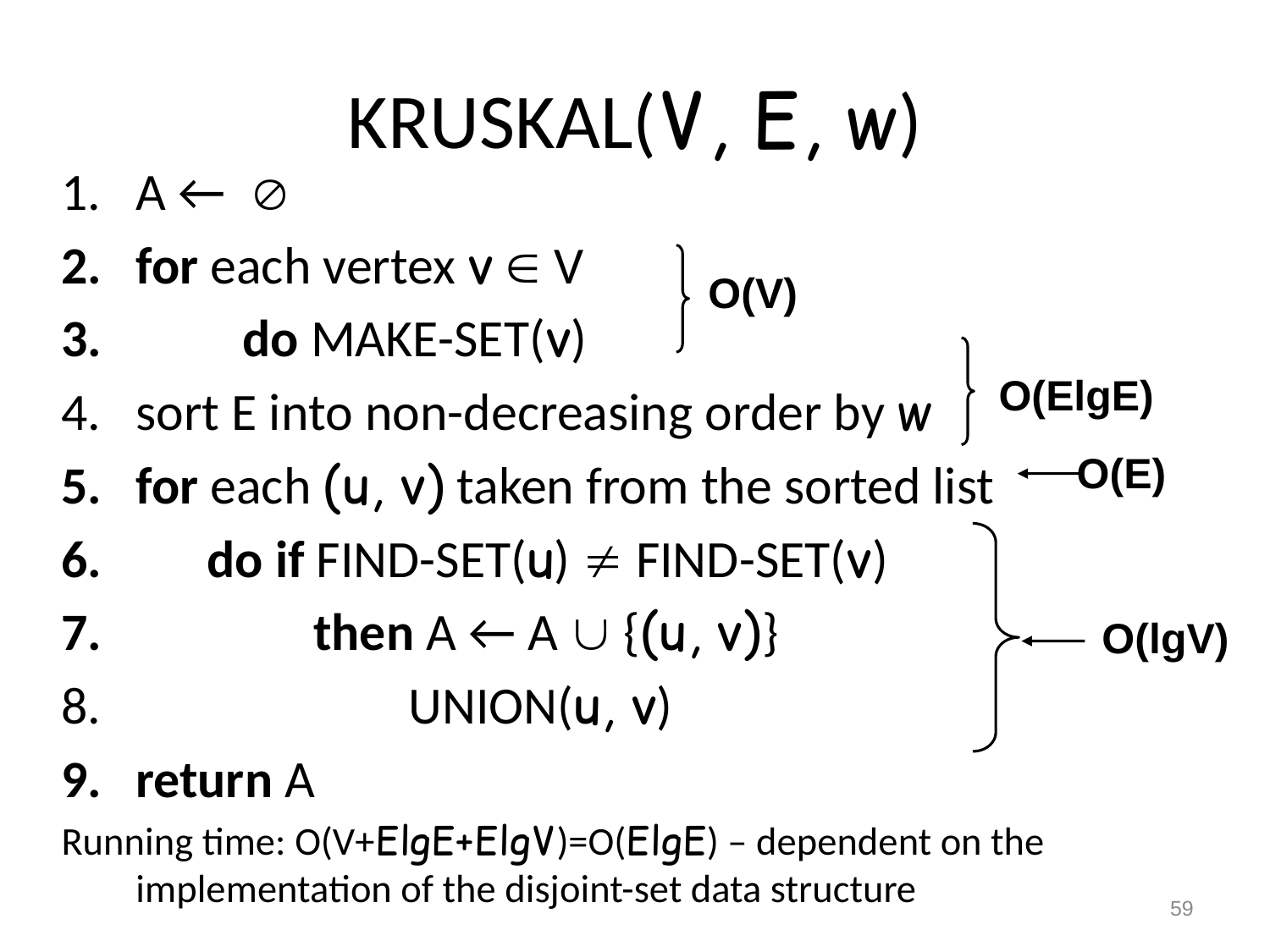

# KRUSKAL(V, E, w)
A ←  ∅
for each vertex v ∈ V
         do MAKE-SET(v)
sort E into non-decreasing order by w
for each (u, v) taken from the sorted list
      do if FIND-SET(u) ≠ FIND-SET(v)
               then A ← A ∪ {(u, v)}
                       UNION(u, v)
return A
Running time: O(V+ElgE+ElgV)=O(ElgE) – dependent on the implementation of the disjoint-set data structure

O(V)

O(ElgE)
O(E)

O(lgV)

59